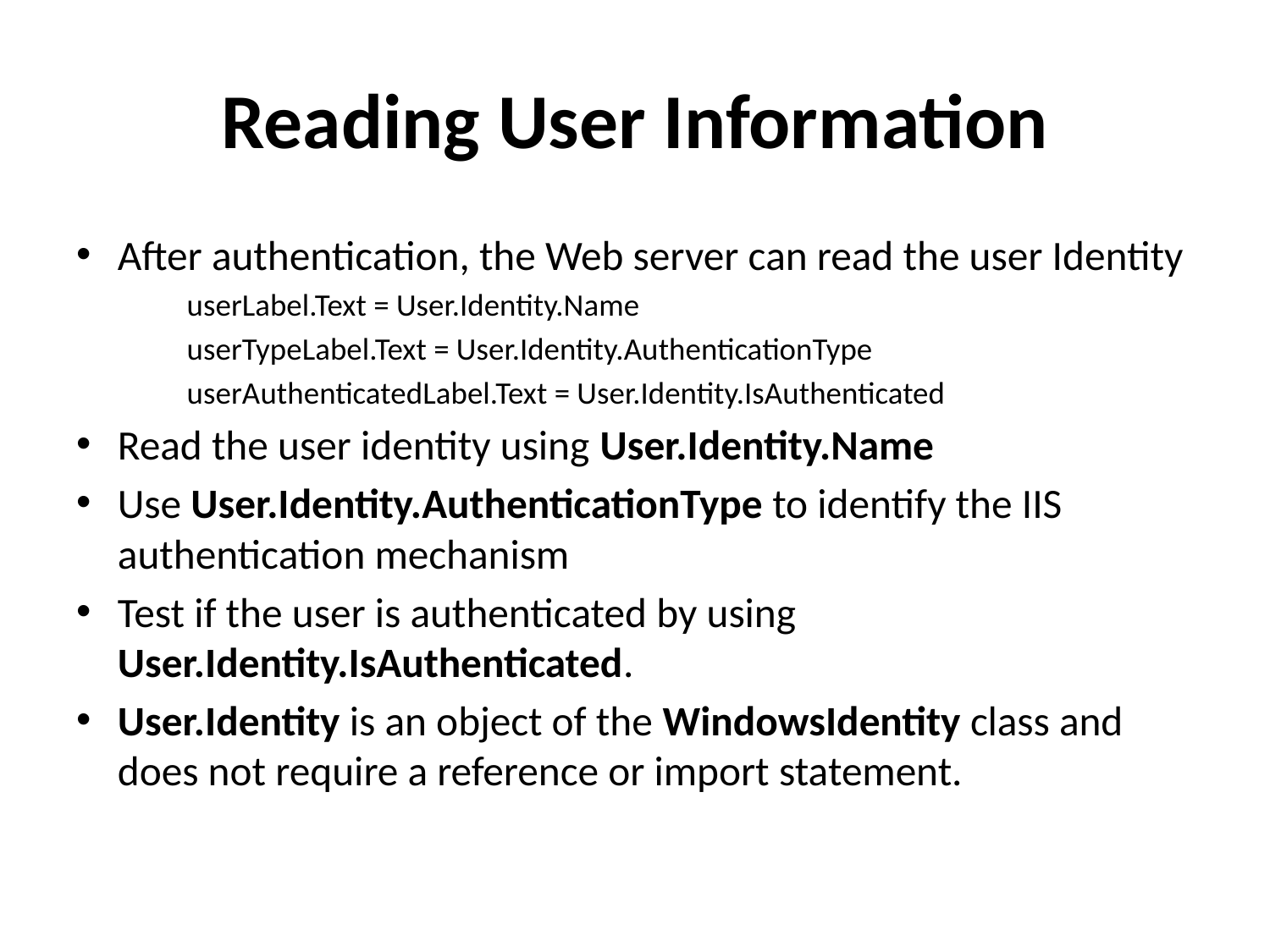

# Reading User Information
After authentication, the Web server can read the user Identity
userLabel.Text = User.Identity.Name
userTypeLabel.Text = User.Identity.AuthenticationType
userAuthenticatedLabel.Text = User.Identity.IsAuthenticated
Read the user identity using User.Identity.Name
Use User.Identity.AuthenticationType to identify the IIS authentication mechanism
Test if the user is authenticated by using User.Identity.IsAuthenticated.
User.Identity is an object of the WindowsIdentity class and does not require a reference or import statement.